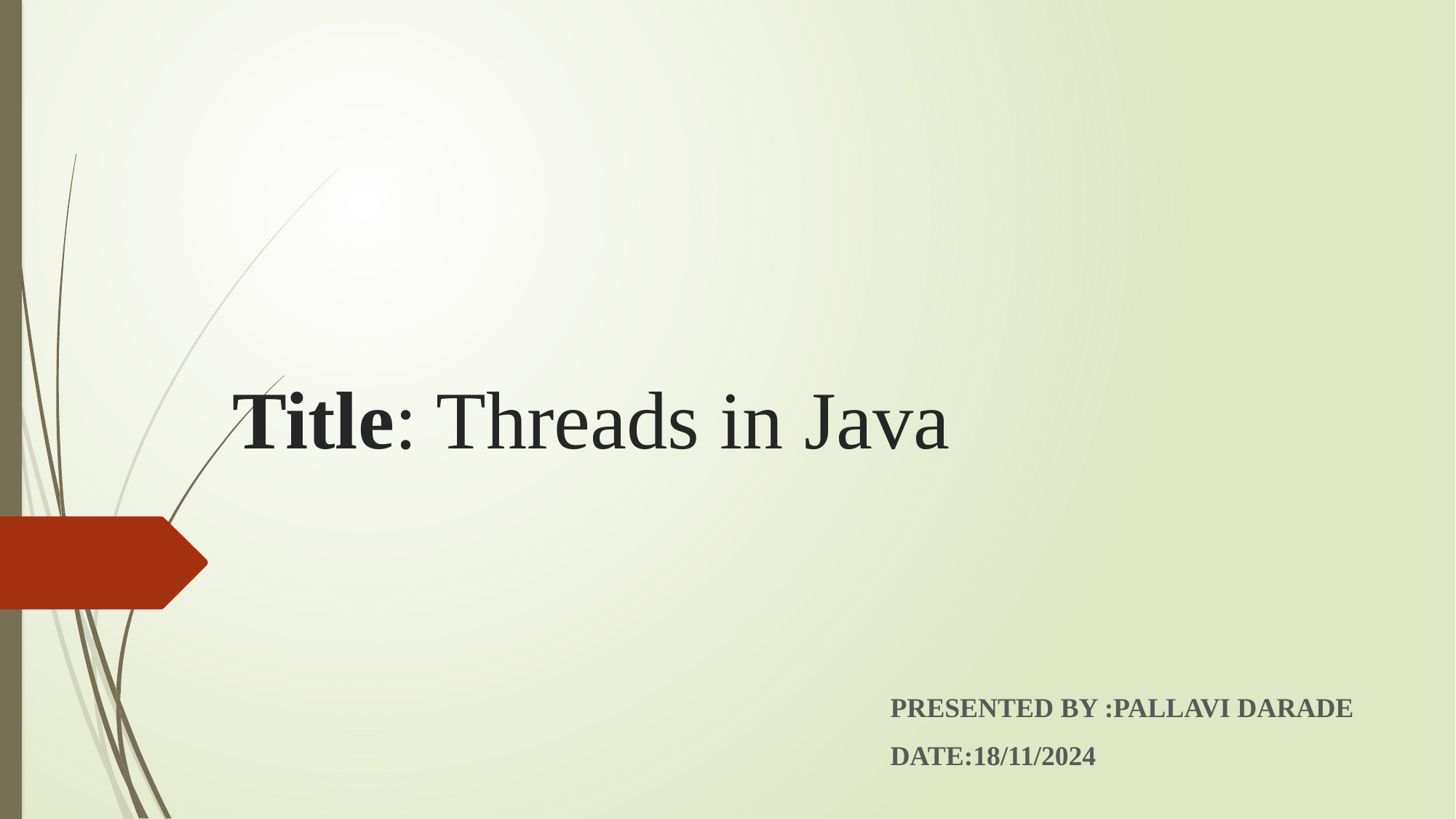

# Title: Threads in Java
PRESENTED BY :PALLAVI DARADE
DATE:18/11/2024